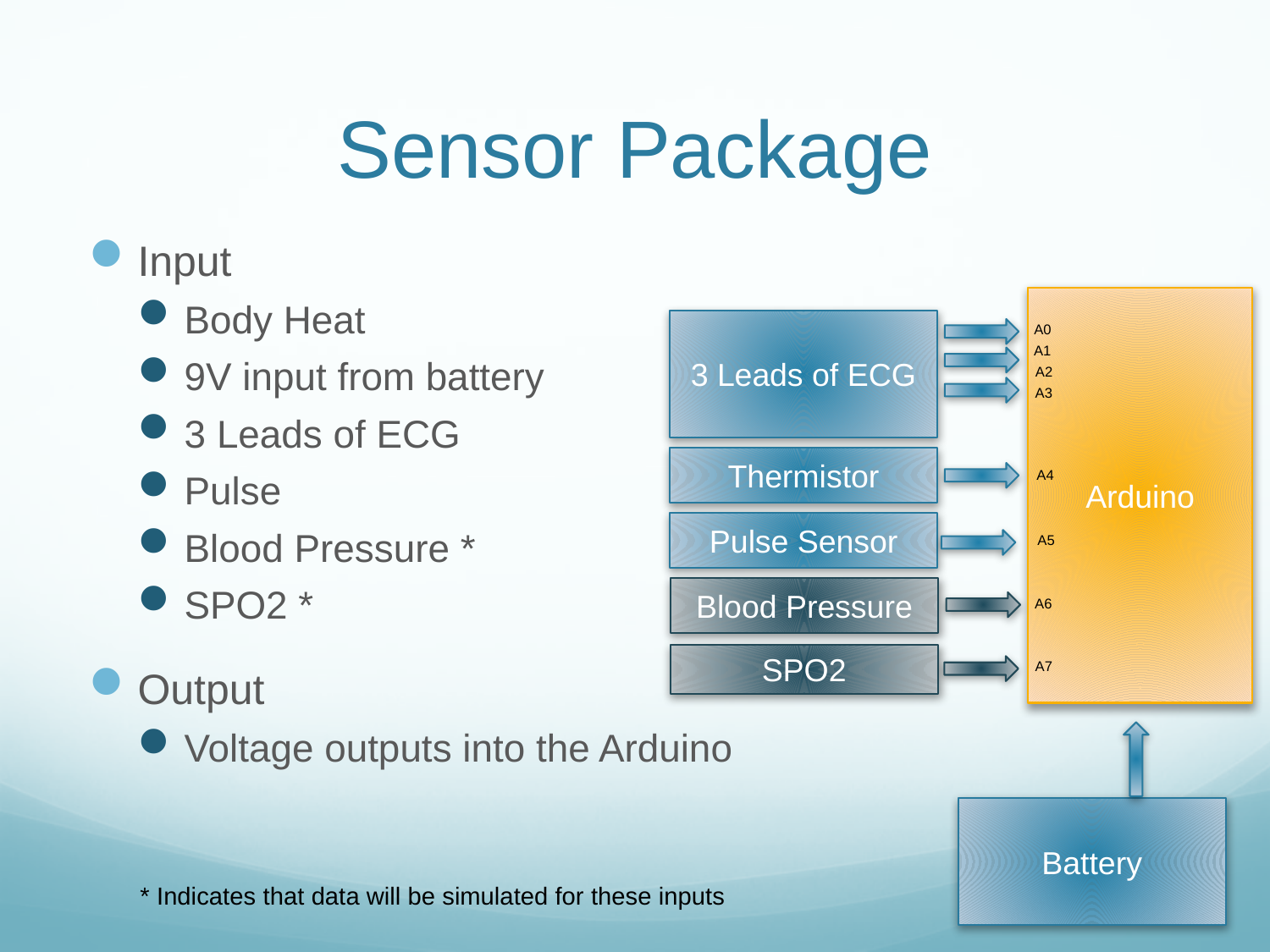

# Sensor Package
Input
Body Heat
9V input from battery
3 Leads of ECG
Pulse
Blood Pressure *
SPO2 *
Output
Voltage outputs into the Arduino

Arduino

3 Leads of ECG
A0

A1

A2
A3

Thermistor
A4

Pulse Sensor
A5

Blood Pressure
A6

SPO2
A7

Battery
* Indicates that data will be simulated for these inputs